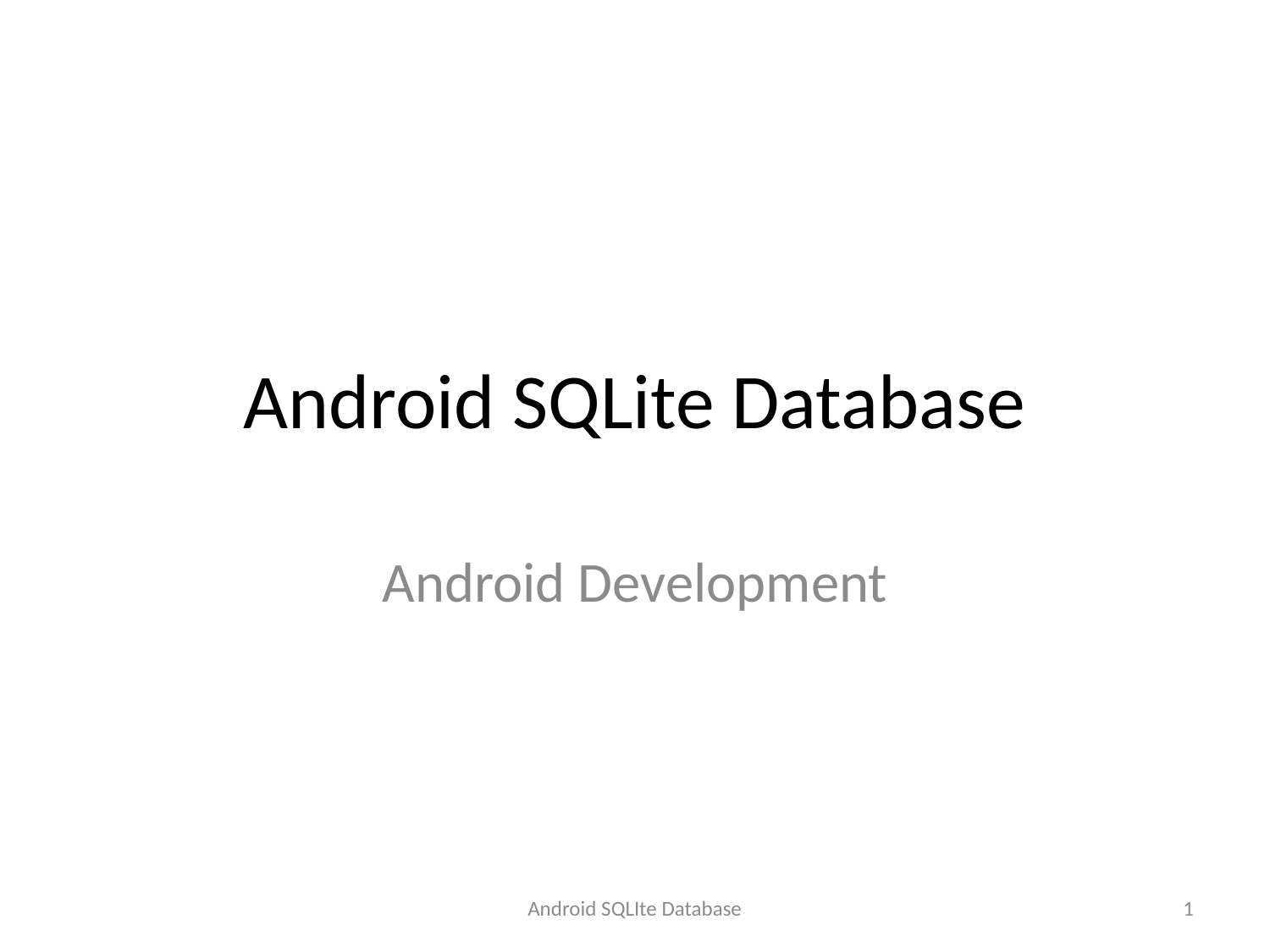

# Android SQLite Database
Android Development
Android SQLIte Database
1